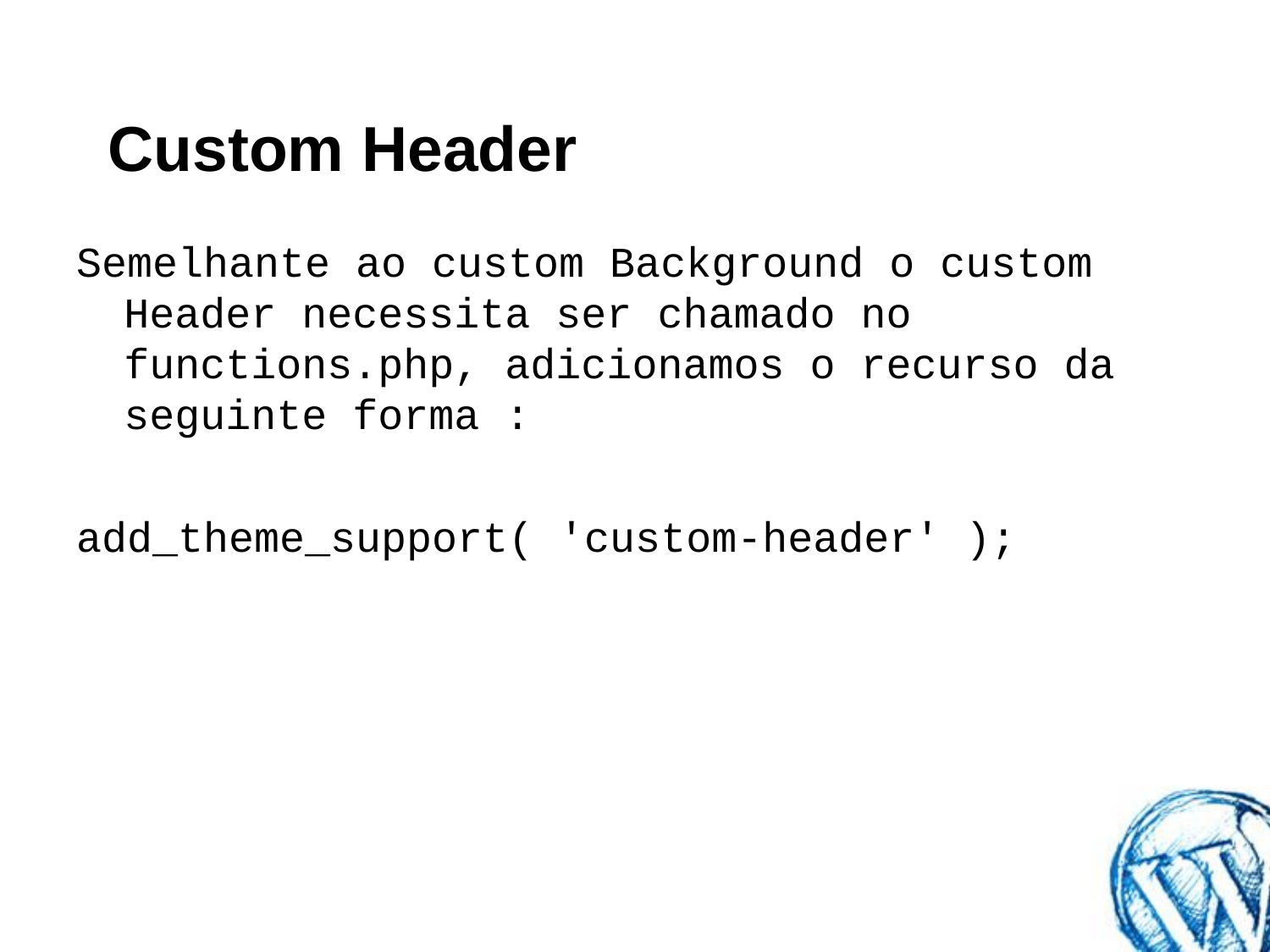

# Custom Header
Semelhante ao custom Background o custom Header necessita ser chamado no functions.php, adicionamos o recurso da seguinte forma :

add_theme_support( 'custom-header' );